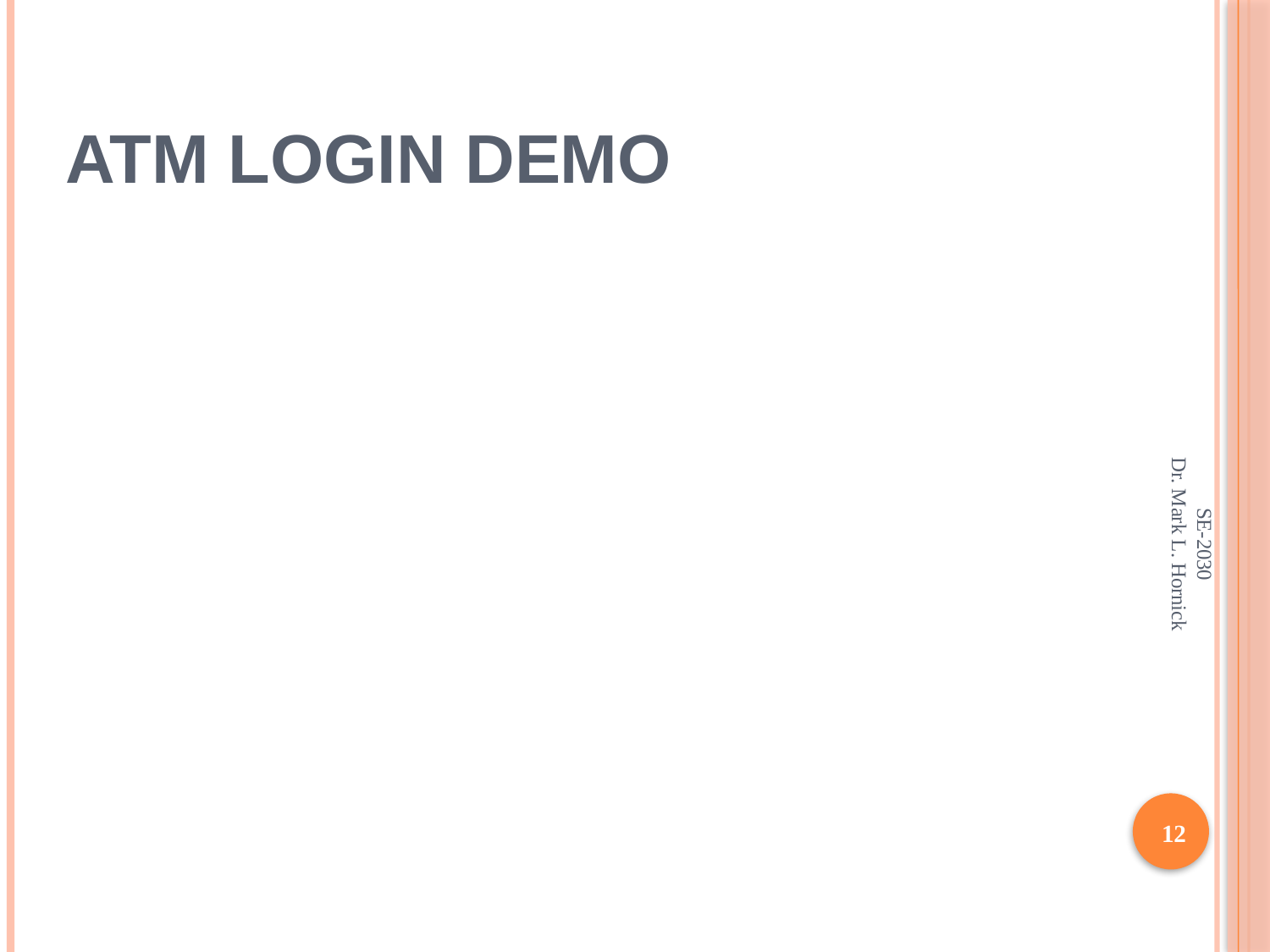

# ATM Login Demo
SE-2030
Dr. Mark L. Hornick
12